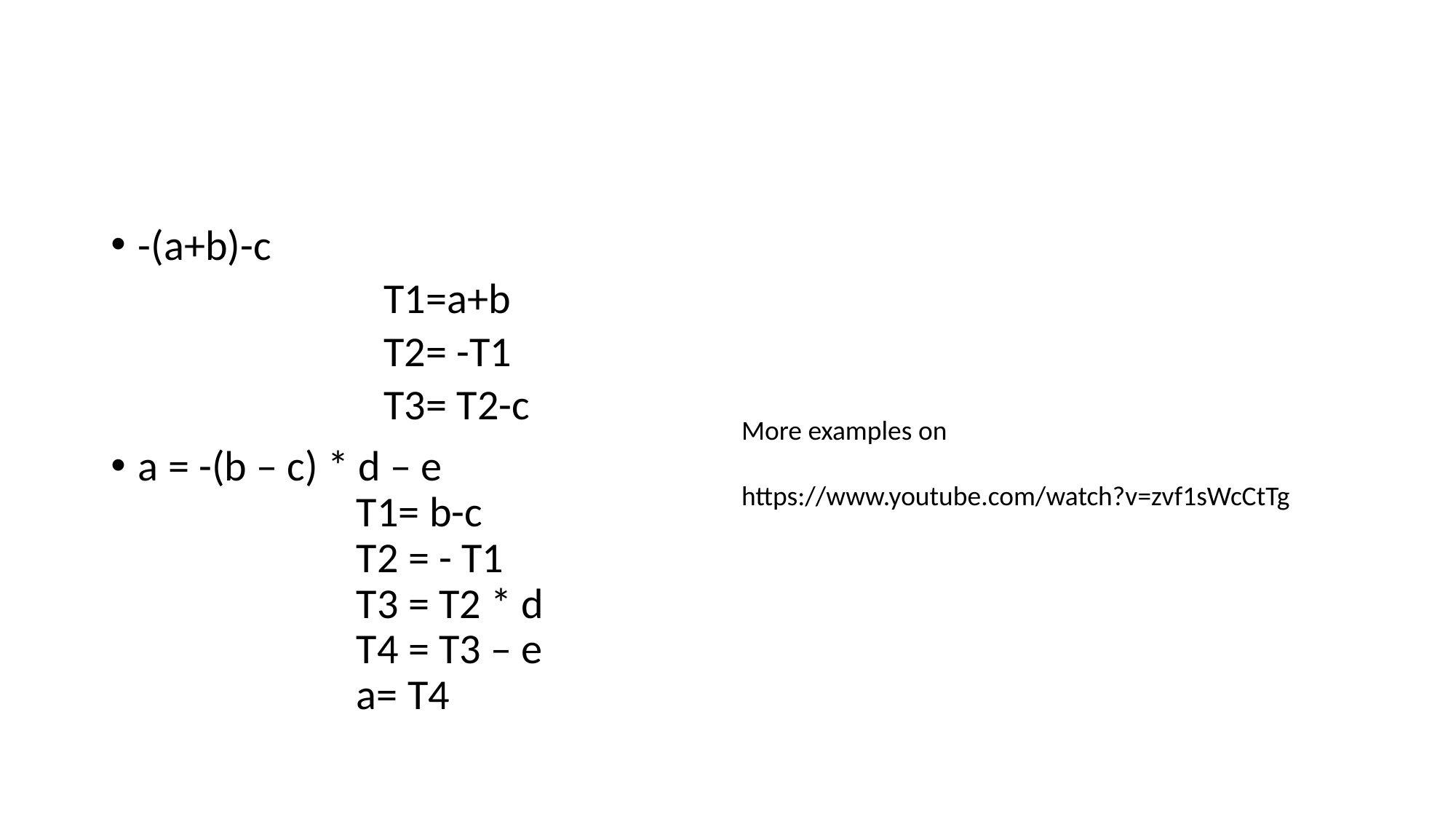

#
-(a+b)-c
T1=a+b
T2= -T1
T3= T2-c
a = -(b – c) * d – e
T1= b-c
T2 = - T1
T3 = T2 * d
T4 = T3 – e
a= T4

More examples on

https://www.youtube.com/watch?v=zvf1sWcCtTg